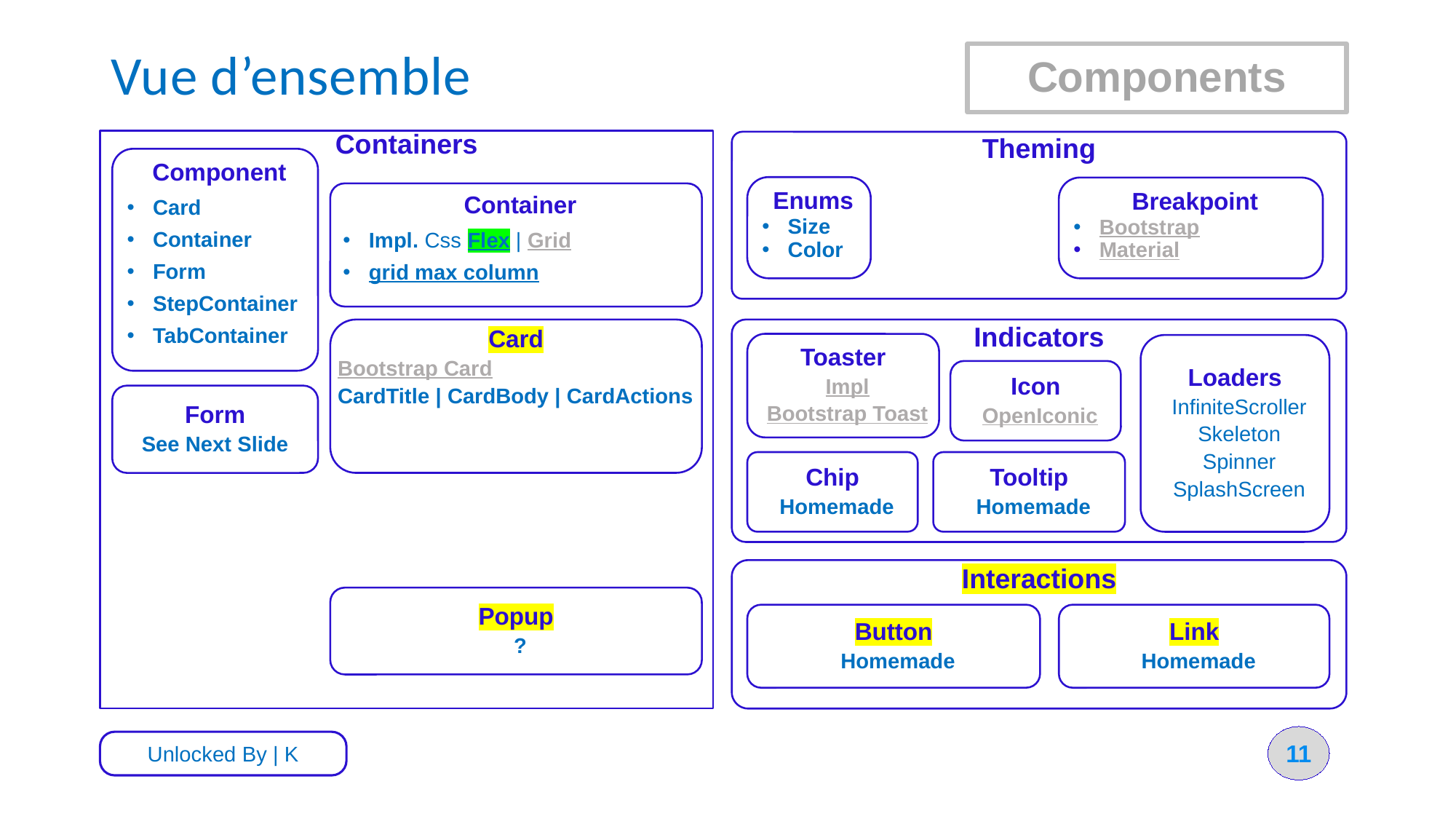

# Vue d’ensemble
Components
Containers
Theming
 Component
Card
Container
Form
StepContainer
TabContainer
 Enums
Size
Color
 Breakpoint
Bootstrap
Material
 Container
Impl. Css Flex | Grid
grid max column

Card
Bootstrap Card
CardTitle | CardBody | CardActions
Indicators
Toaster
Impl
Bootstrap Toast
Loaders
InfiniteScroller
Skeleton
Spinner
SplashScreen
Icon
OpenIconic
Form
See Next Slide
Chip
Homemade
Tooltip
Homemade
Interactions
Popup
?
Link
Homemade
Button
Homemade
11
Unlocked By | K